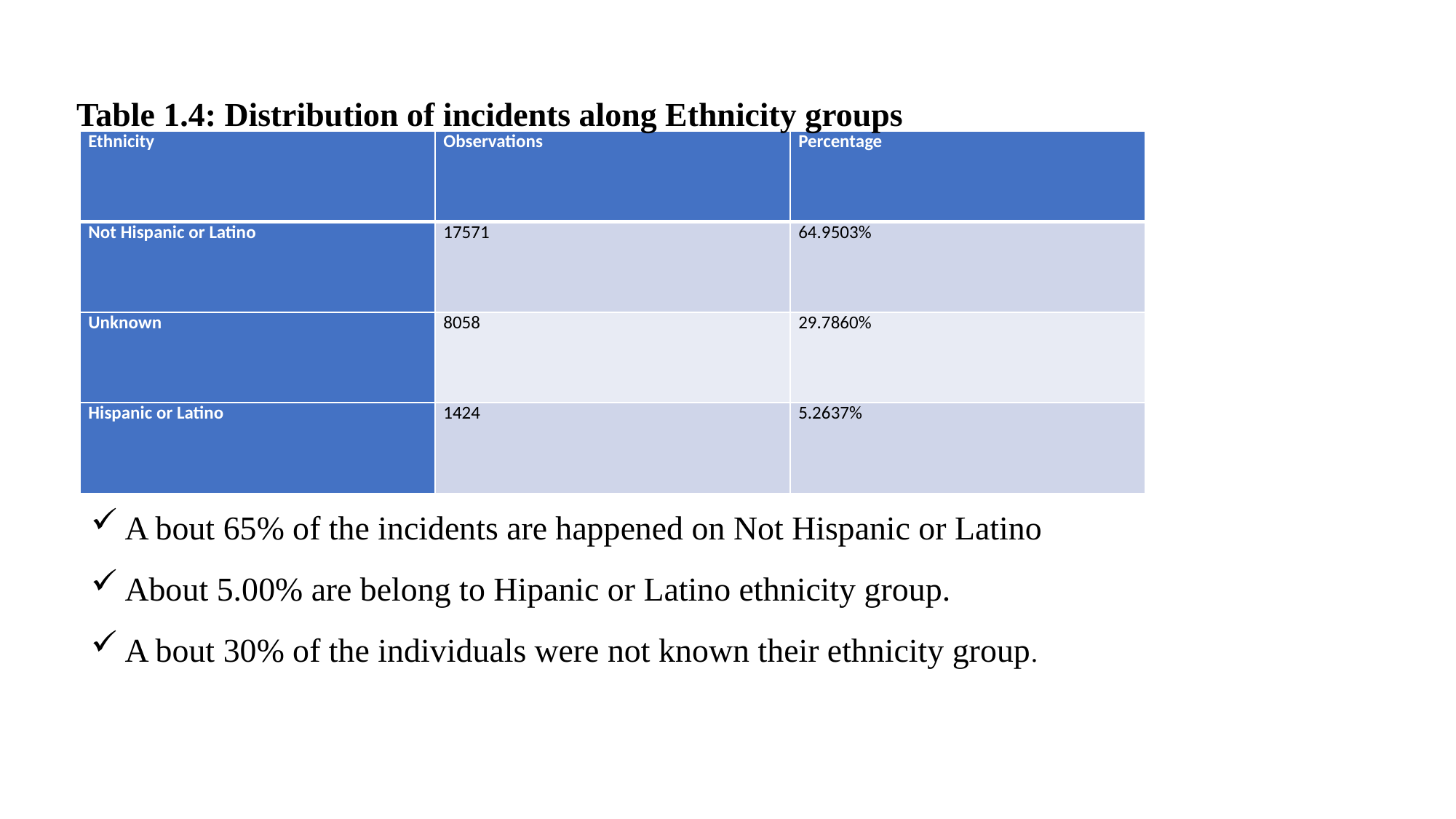

Table 1.4: Distribution of incidents along Ethnicity groups
| Ethnicity | Observations | Percentage |
| --- | --- | --- |
| Not Hispanic or Latino | 17571 | 64.9503% |
| Unknown | 8058 | 29.7860% |
| Hispanic or Latino | 1424 | 5.2637% |
A bout 65% of the incidents are happened on Not Hispanic or Latino
About 5.00% are belong to Hipanic or Latino ethnicity group.
A bout 30% of the individuals were not known their ethnicity group.